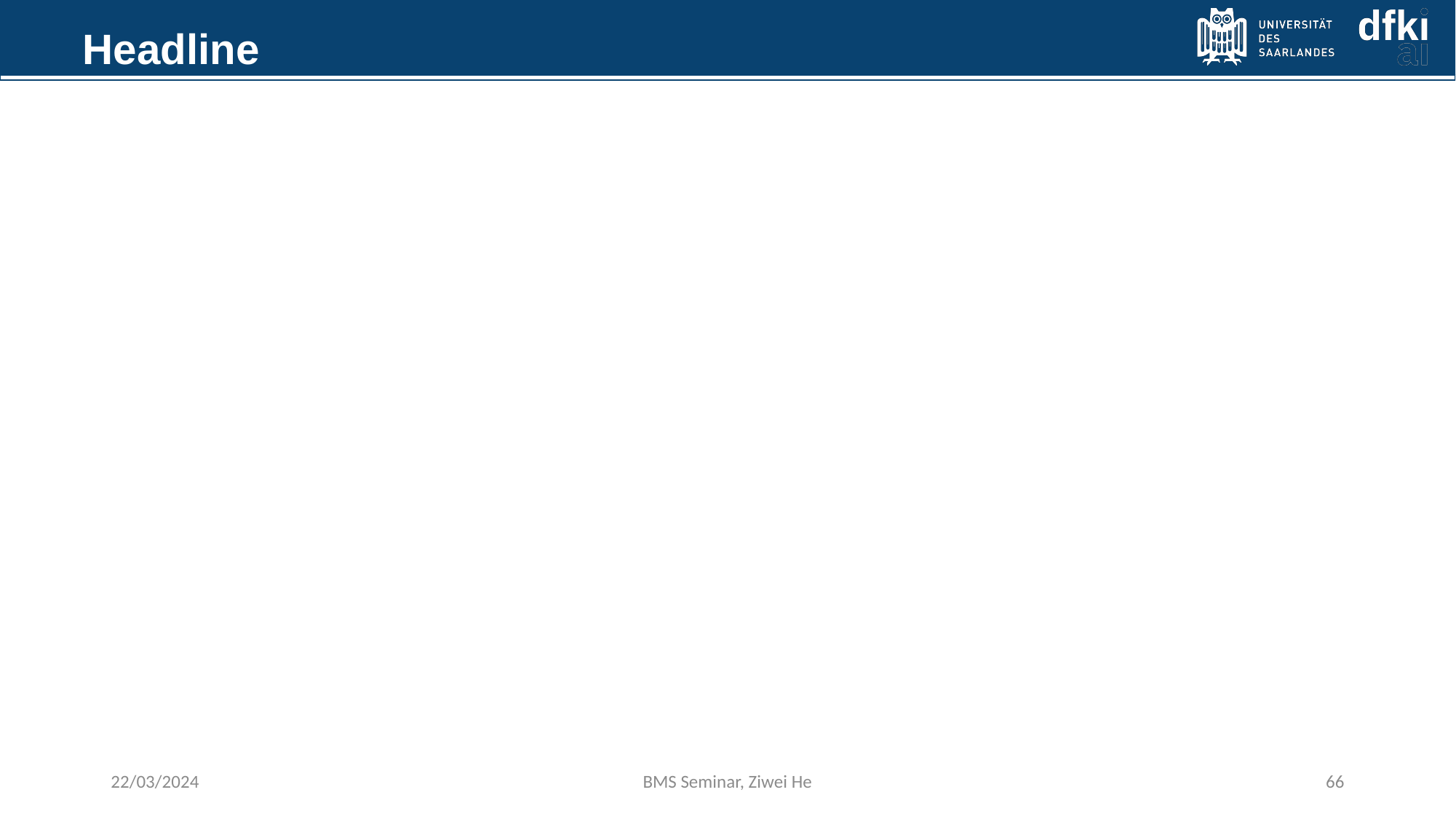

Headline
#

22/03/2024
BMS Seminar, Ziwei He
66